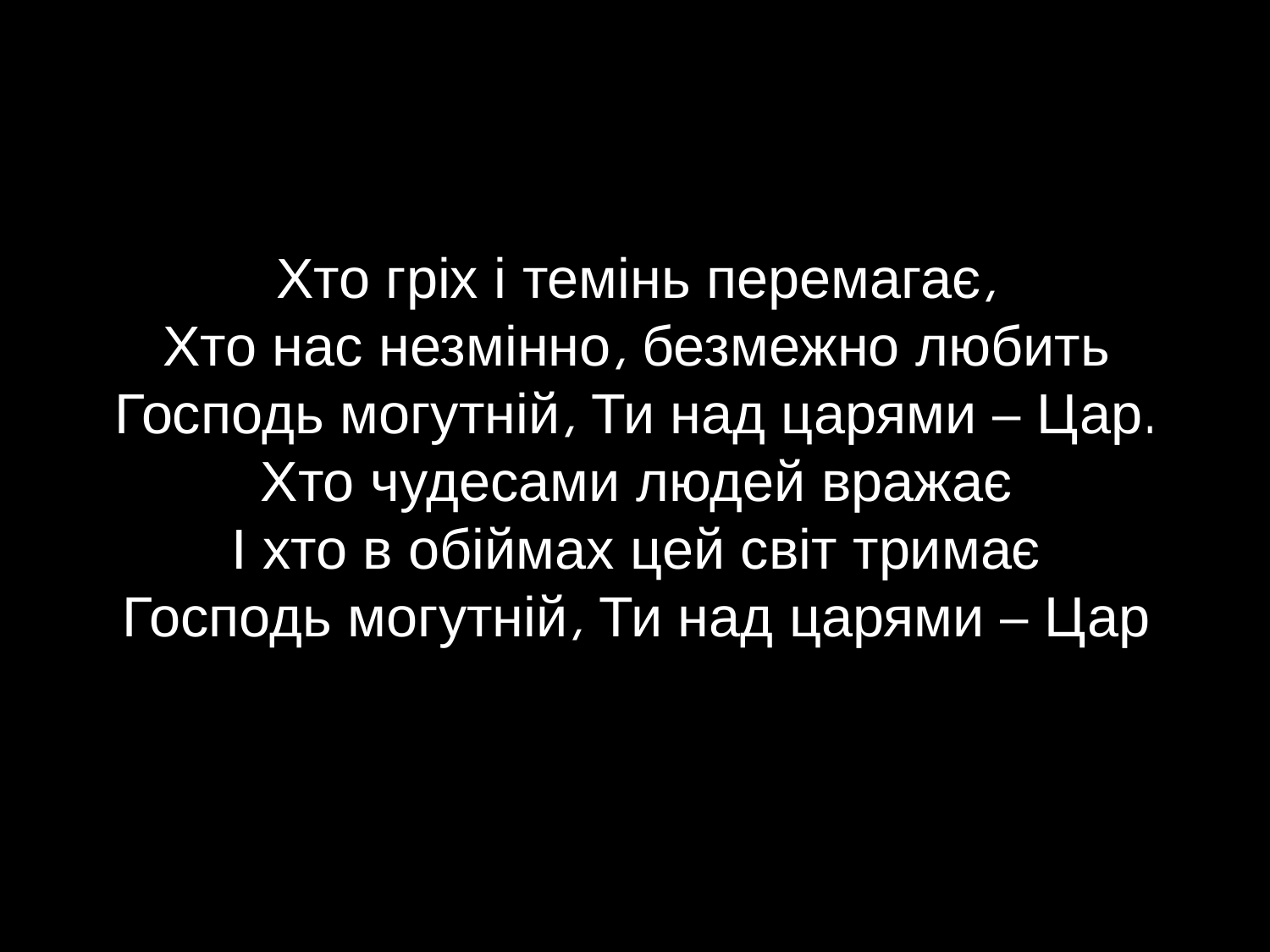

Хто гріх і темінь перемагає,
Хто нас незмінно, безмежно любить
Господь могутній, Ти над царями – Цар.
Хто чудесами людей вражає
І хто в обіймах цей світ тримає
Господь могутній, Ти над царями – Цар